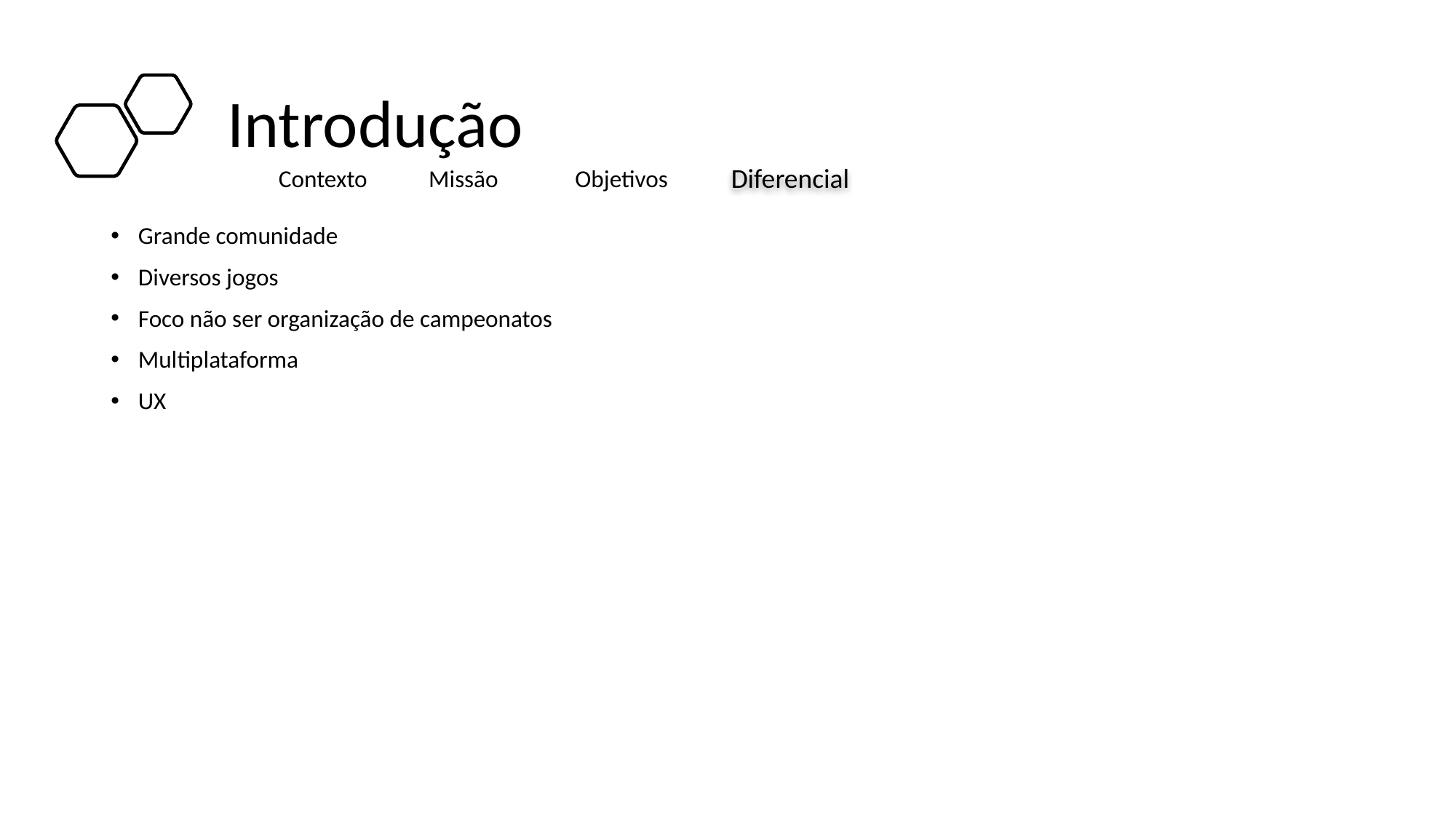

# Introdução

Diferencial
Contexto
Missão
Objetivos
Grande comunidade
Diversos jogos
Foco não ser organização de campeonatos
Multiplataforma
UX